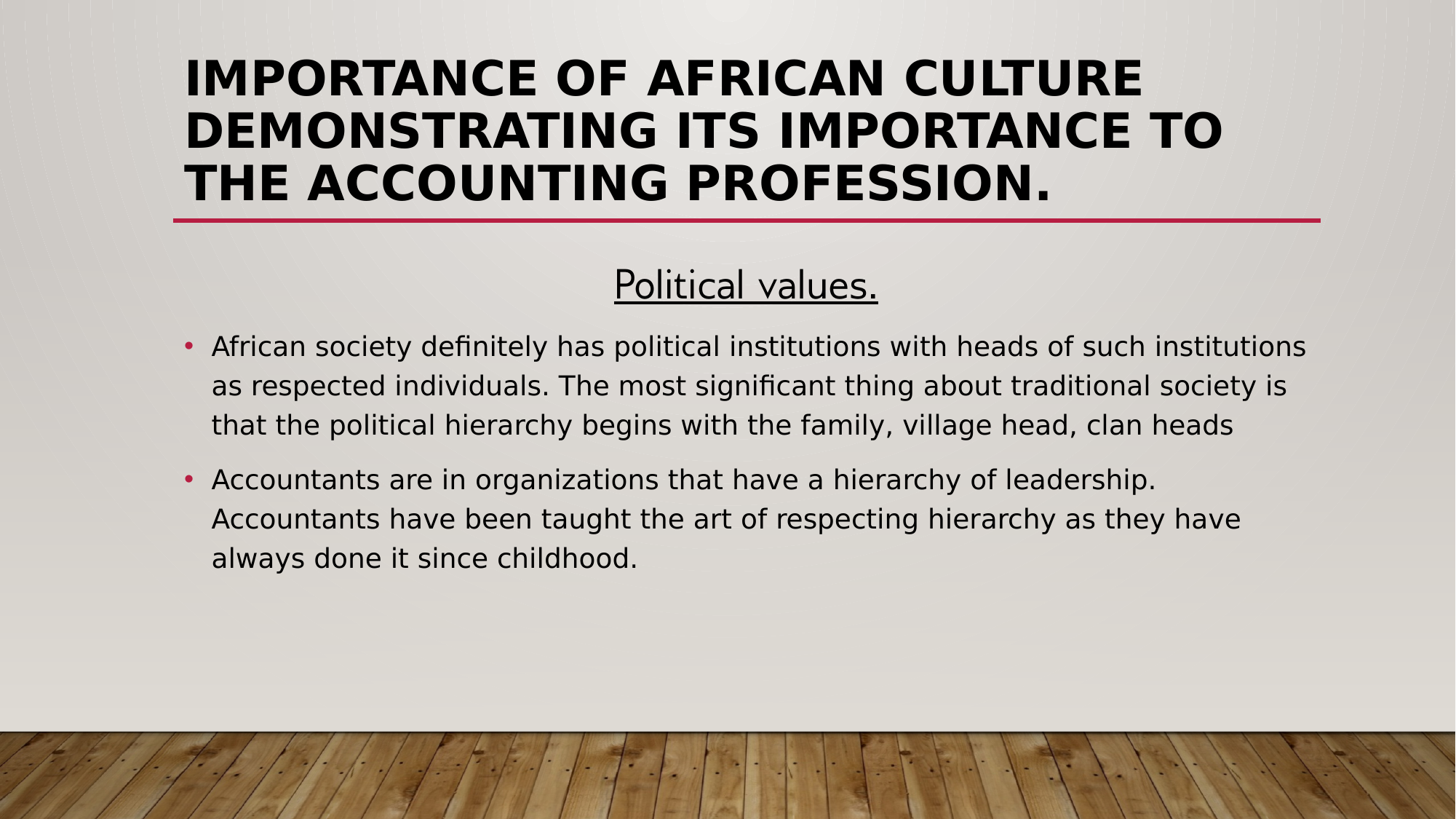

# IMPORTANCE OF African culture demonstrating its importance to the accounting profession.
Political values.
African society definitely has political institutions with heads of such institutions as respected individuals. The most significant thing about traditional society is that the political hierarchy begins with the family, village head, clan heads
Accountants are in organizations that have a hierarchy of leadership. Accountants have been taught the art of respecting hierarchy as they have always done it since childhood.